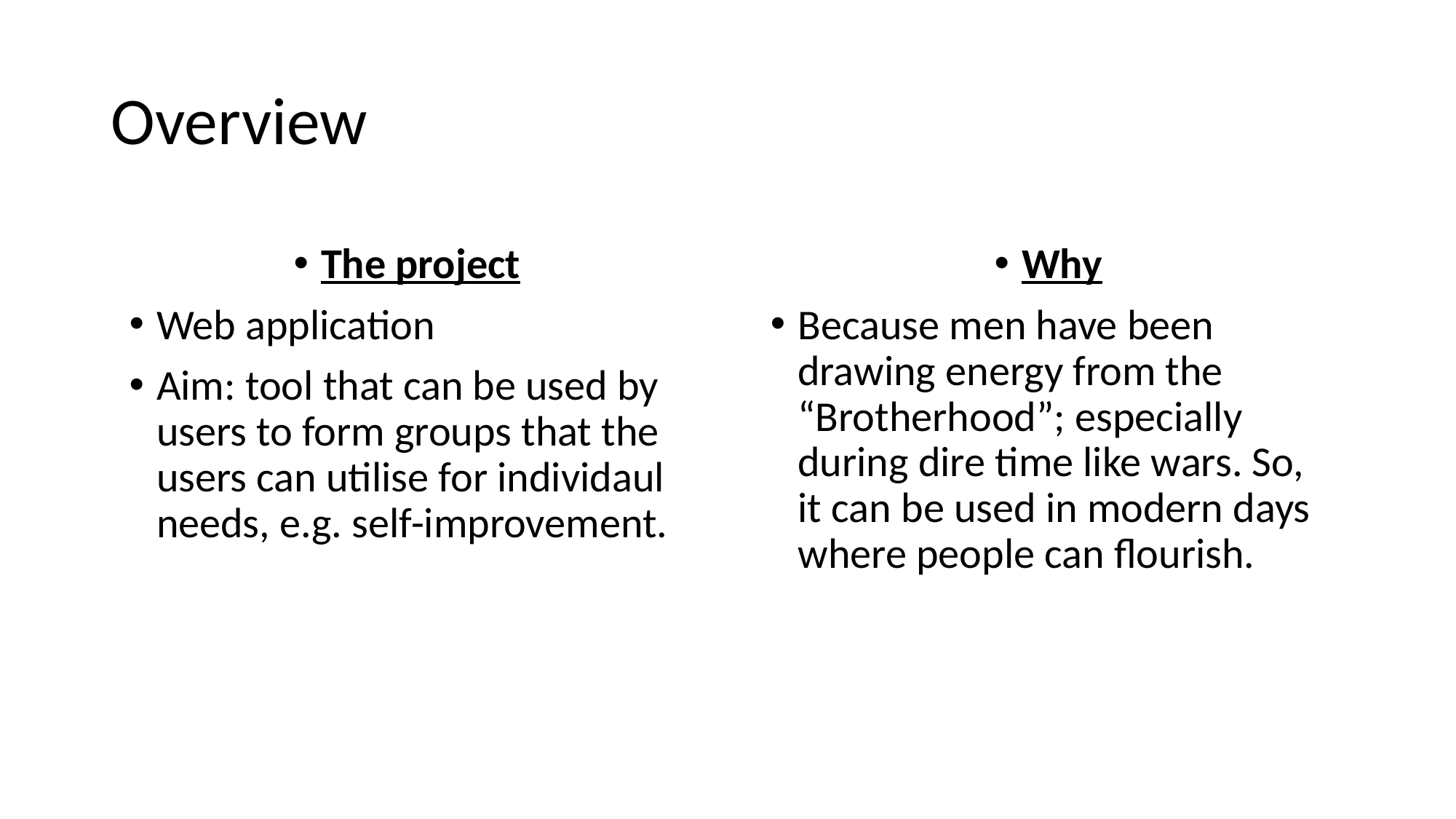

# Overview
Why
Because men have been drawing energy from the “Brotherhood”; especially during dire time like wars. So, it can be used in modern days where people can flourish.
The project
Web application
Aim: tool that can be used by users to form groups that the users can utilise for individaul needs, e.g. self-improvement.